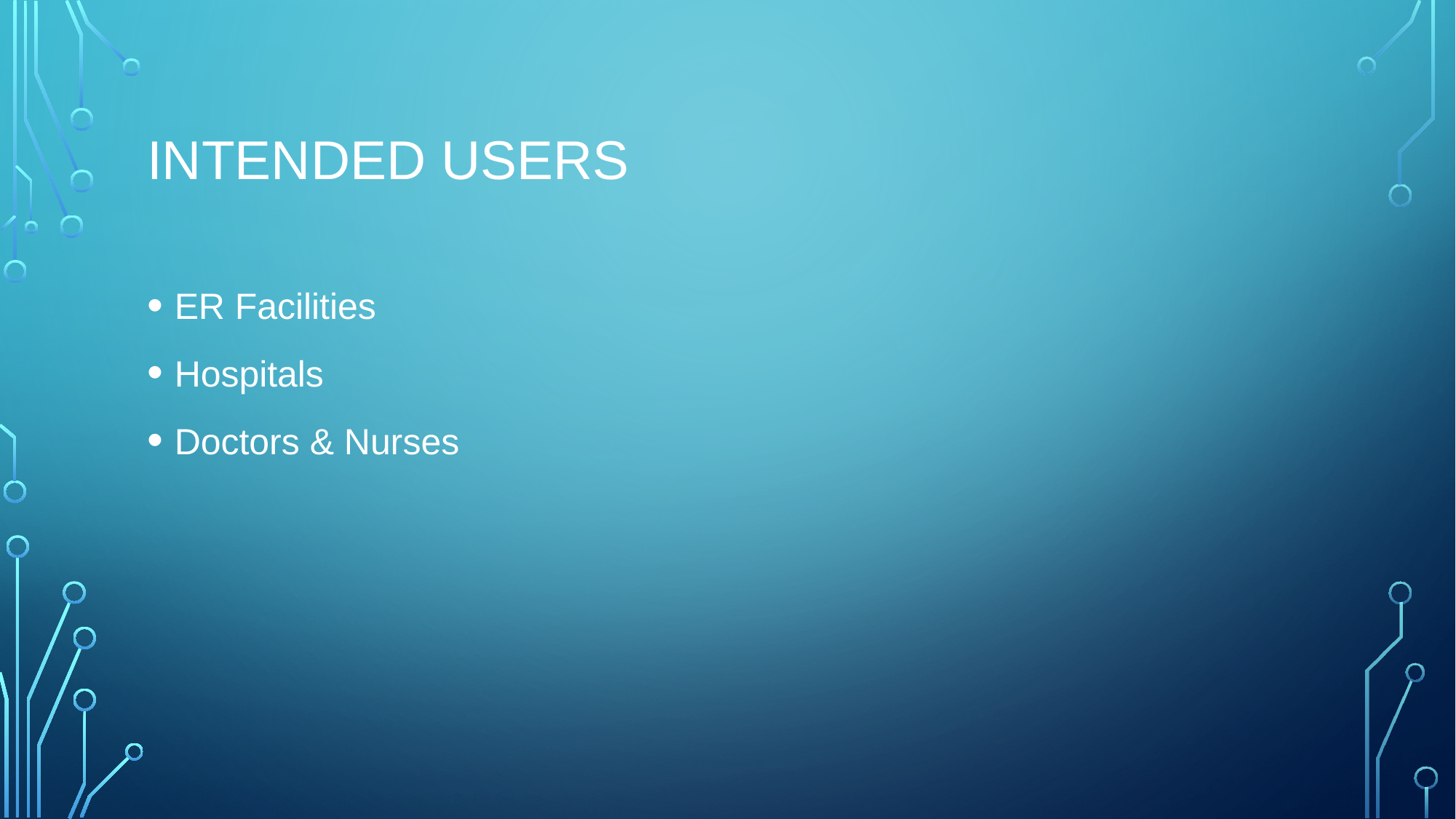

# Intended Users
ER Facilities
Hospitals
Doctors & Nurses